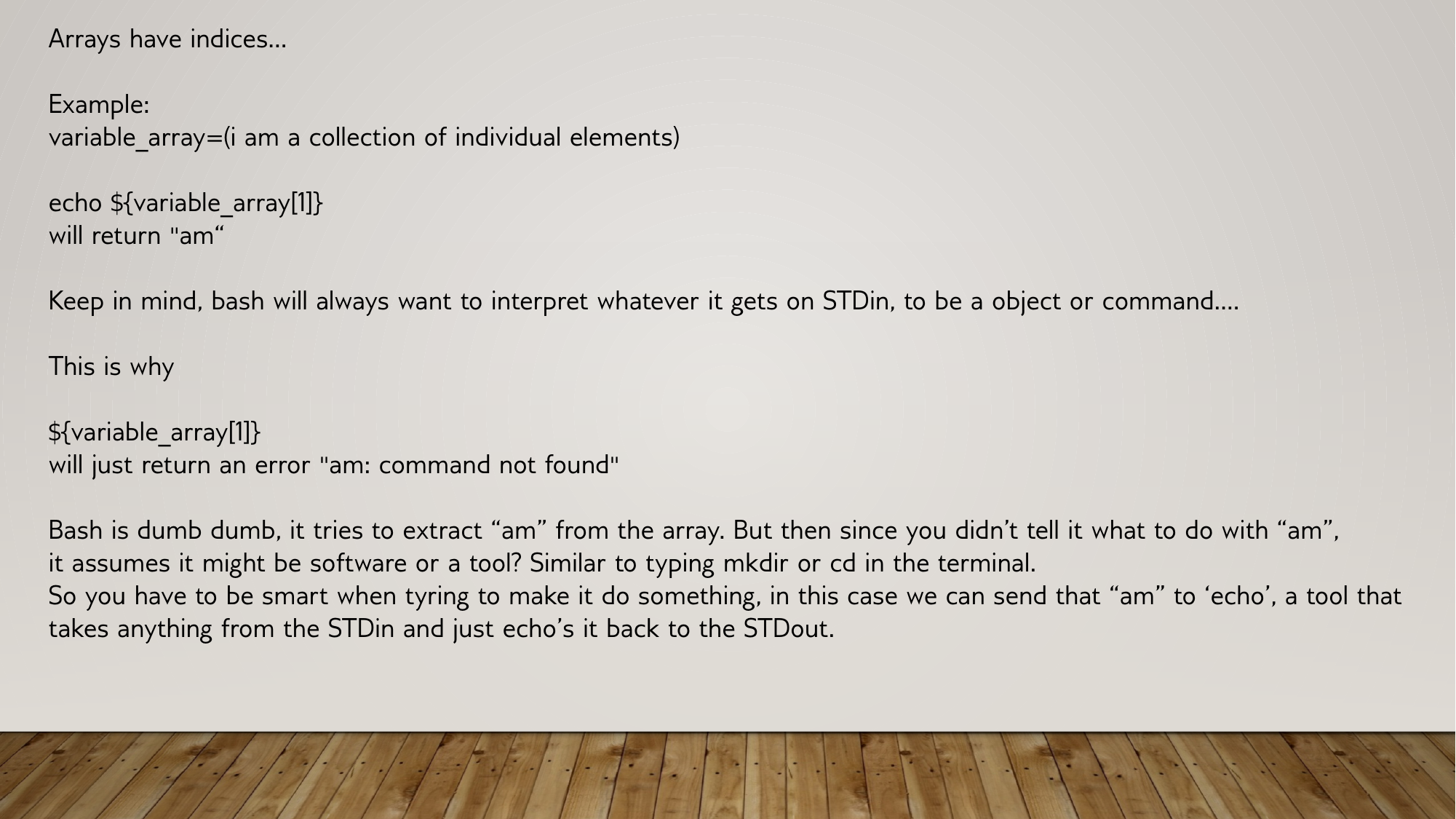

Arrays have indices...

Example:
variable_array=(i am a collection of individual elements)

echo ${variable_array[1]}
will return "am“

Keep in mind, bash will always want to interpret whatever it gets on STDin, to be a object or command....

This is why

${variable_array[1]}
will just return an error "am: command not found"

Bash is dumb dumb, it tries to extract “am” from the array. But then since you didn’t tell it what to do with “am”,
it assumes it might be software or a tool? Similar to typing mkdir or cd in the terminal.
So you have to be smart when tyring to make it do something, in this case we can send that “am” to ‘echo’, a tool that
takes anything from the STDin and just echo’s it back to the STDout.